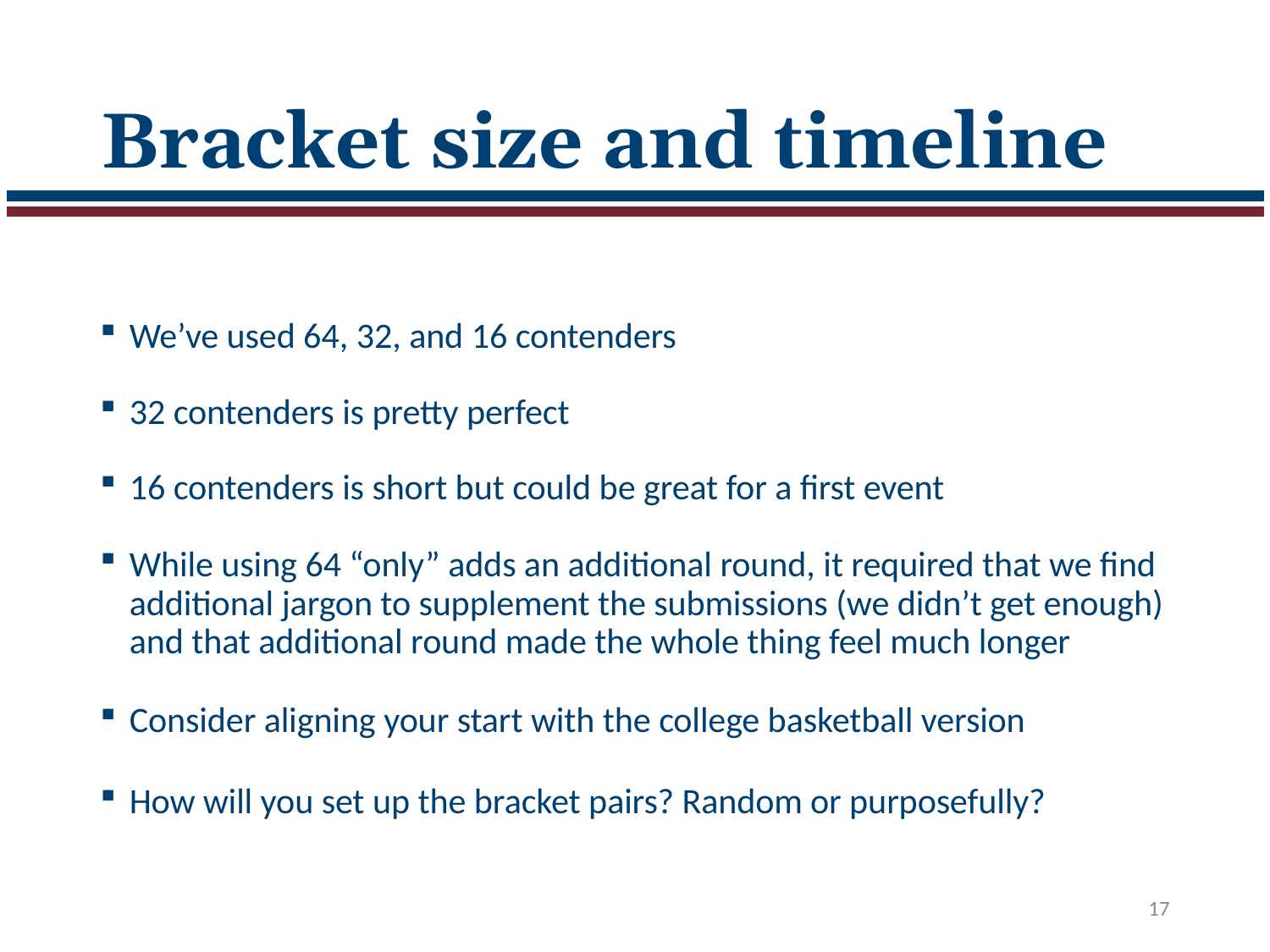

# Bracket size and timeline

We’ve used 64, 32, and 16 contenders

32 contenders is pretty perfect

16 contenders is short but could be great for a first event

While using 64 “only” adds an additional round, it required that we find additional jargon to supplement the submissions (we didn’t get enough) and that additional round made the whole thing feel much longer

Consider aligning your start with the college basketball version

How will you set up the bracket pairs? Random or purposefully?

17